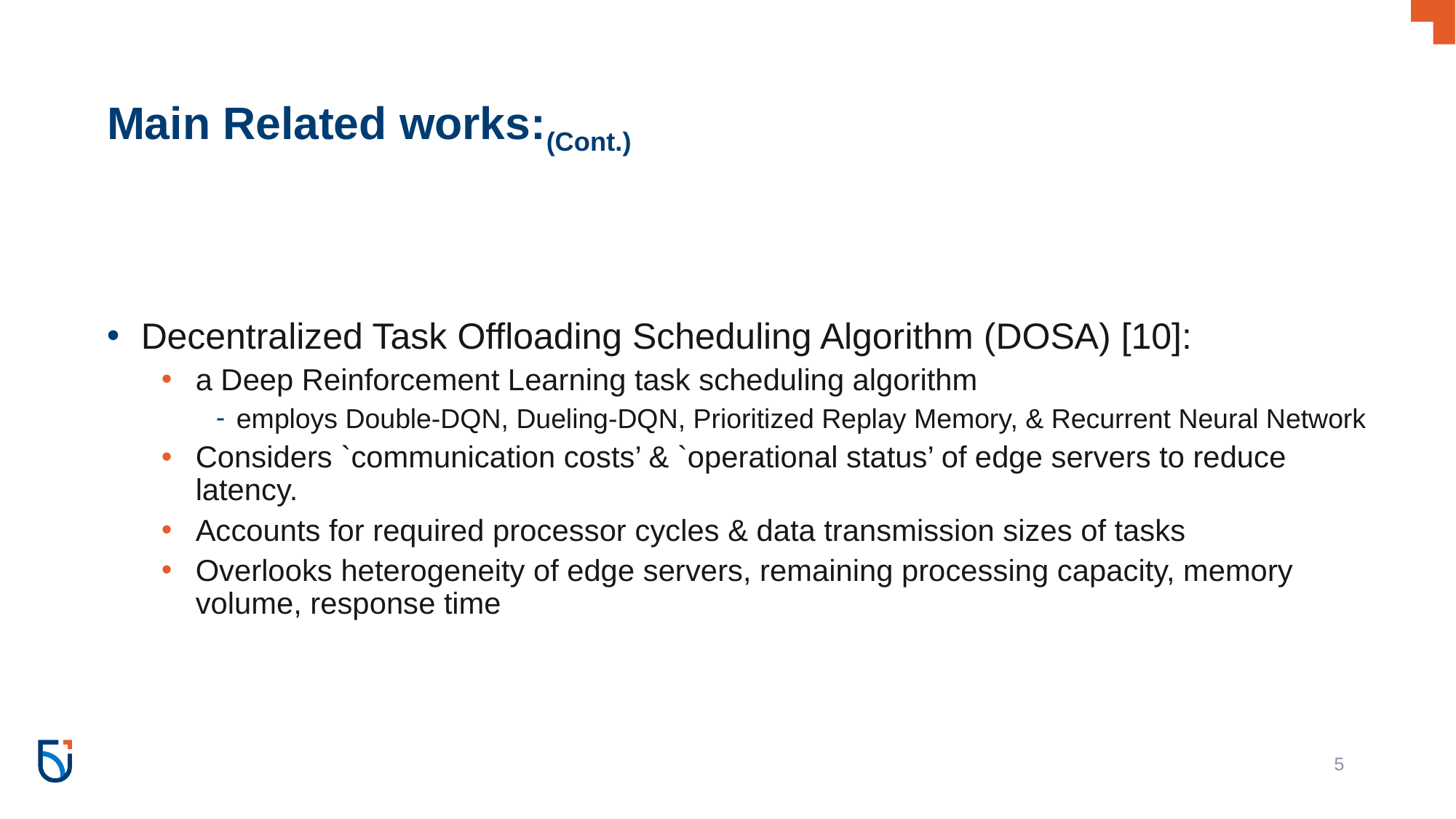

# Main Related works:(Cont.)
Decentralized Task Offloading Scheduling Algorithm (DOSA) [10]:
a Deep Reinforcement Learning task scheduling algorithm
employs Double-DQN, Dueling-DQN, Prioritized Replay Memory, & Recurrent Neural Network
Considers `communication costs’ & `operational status’ of edge servers to reduce latency.
Accounts for required processor cycles & data transmission sizes of tasks
Overlooks heterogeneity of edge servers, remaining processing capacity, memory volume, response time
5